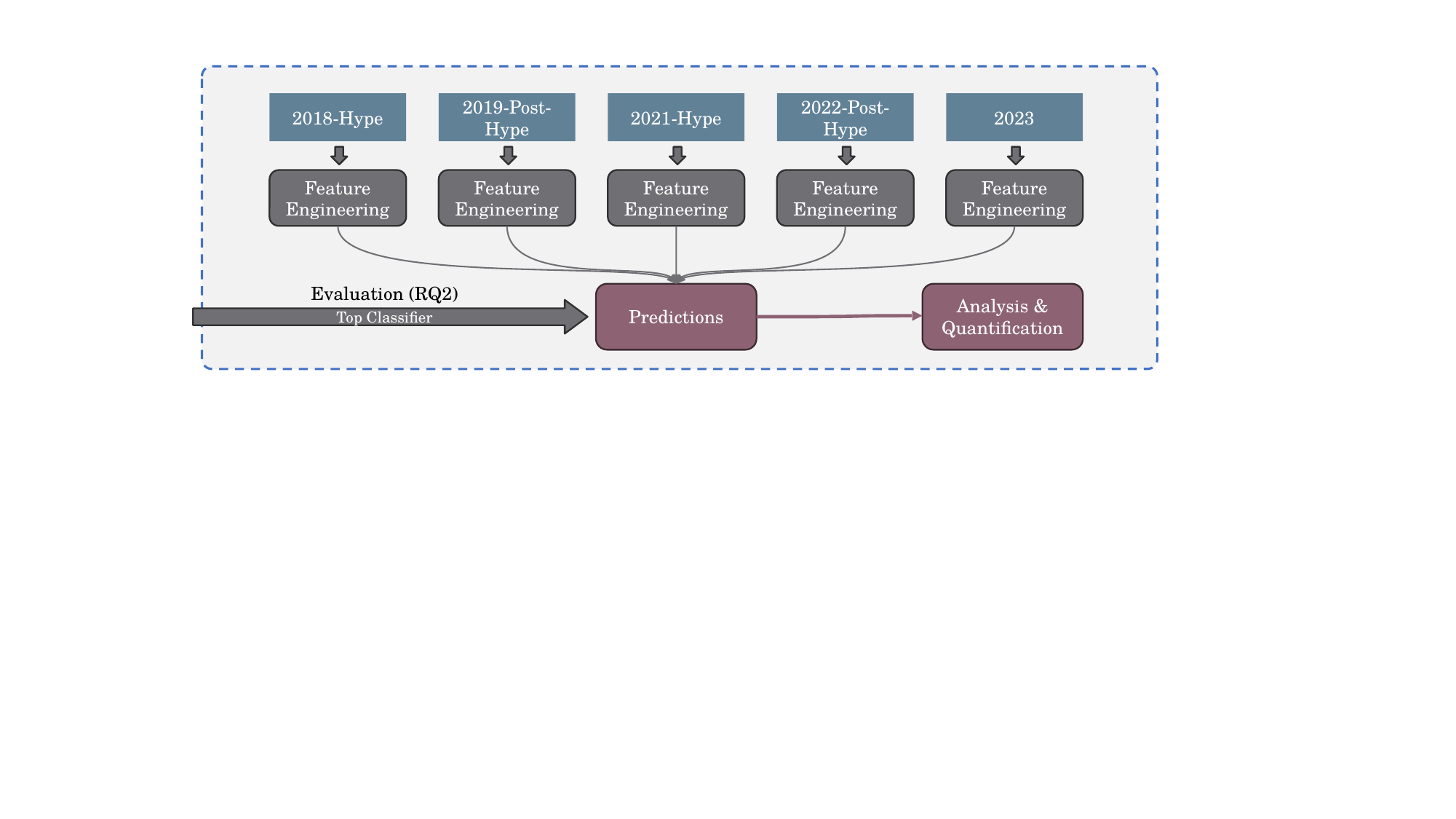

2018-Hype
2019-Post-Hype
2021-Hype
2022-Post-Hype
2023

Feature Engineering
Feature Engineering
Feature Engineering
Feature Engineering
Feature Engineering
Analysis & Quantification
Predictions
Evaluation (RQ2)

Top Classifier